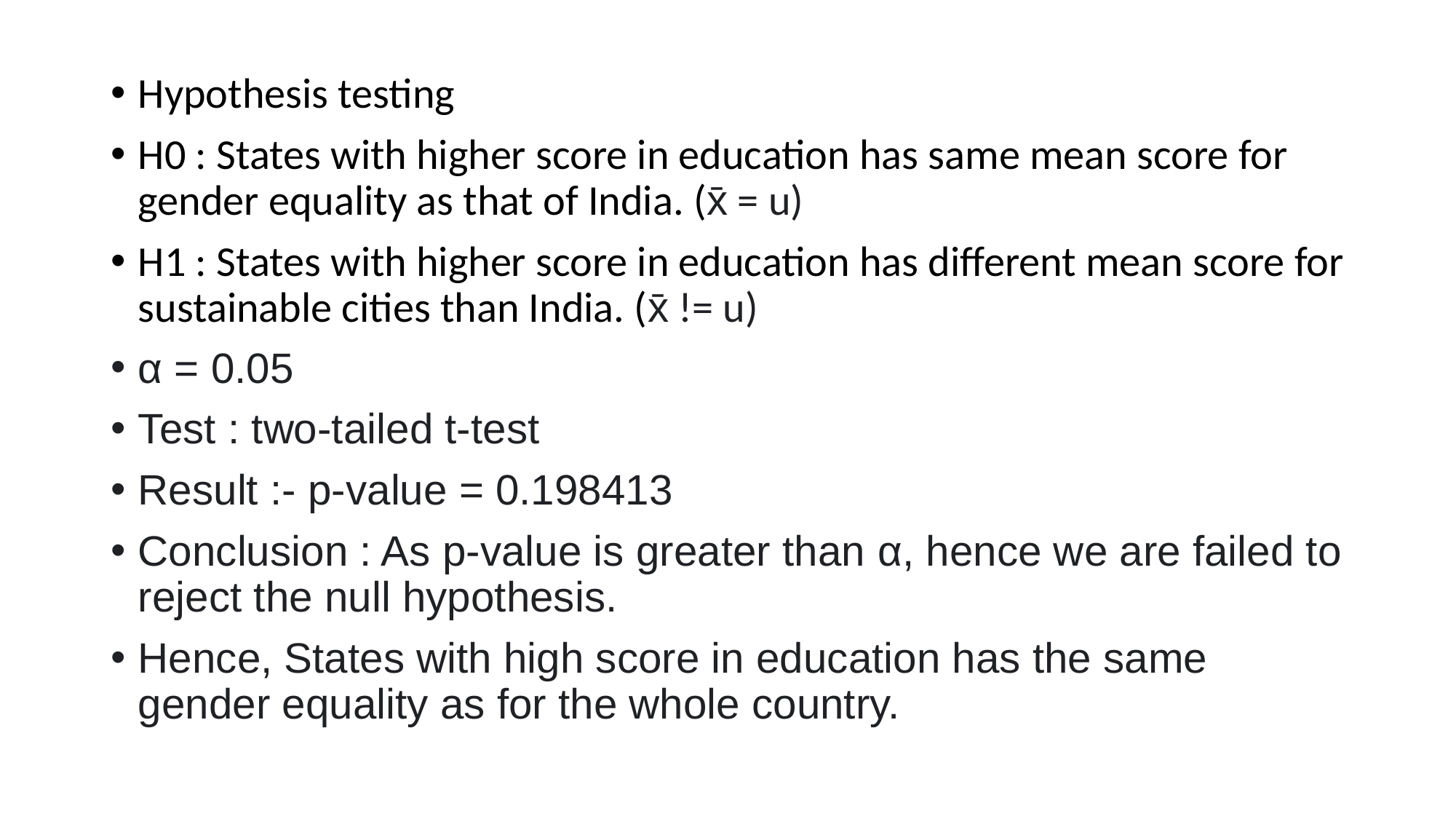

Hypothesis testing
H0 : States with higher score in education has same mean score for gender equality as that of India. (x̄ = u)
H1 : States with higher score in education has different mean score for sustainable cities than India. (x̄ != u)
α = 0.05
Test : two-tailed t-test
Result :- p-value = 0.198413
Conclusion : As p-value is greater than α, hence we are failed to reject the null hypothesis.
Hence, States with high score in education has the same gender equality as for the whole country.